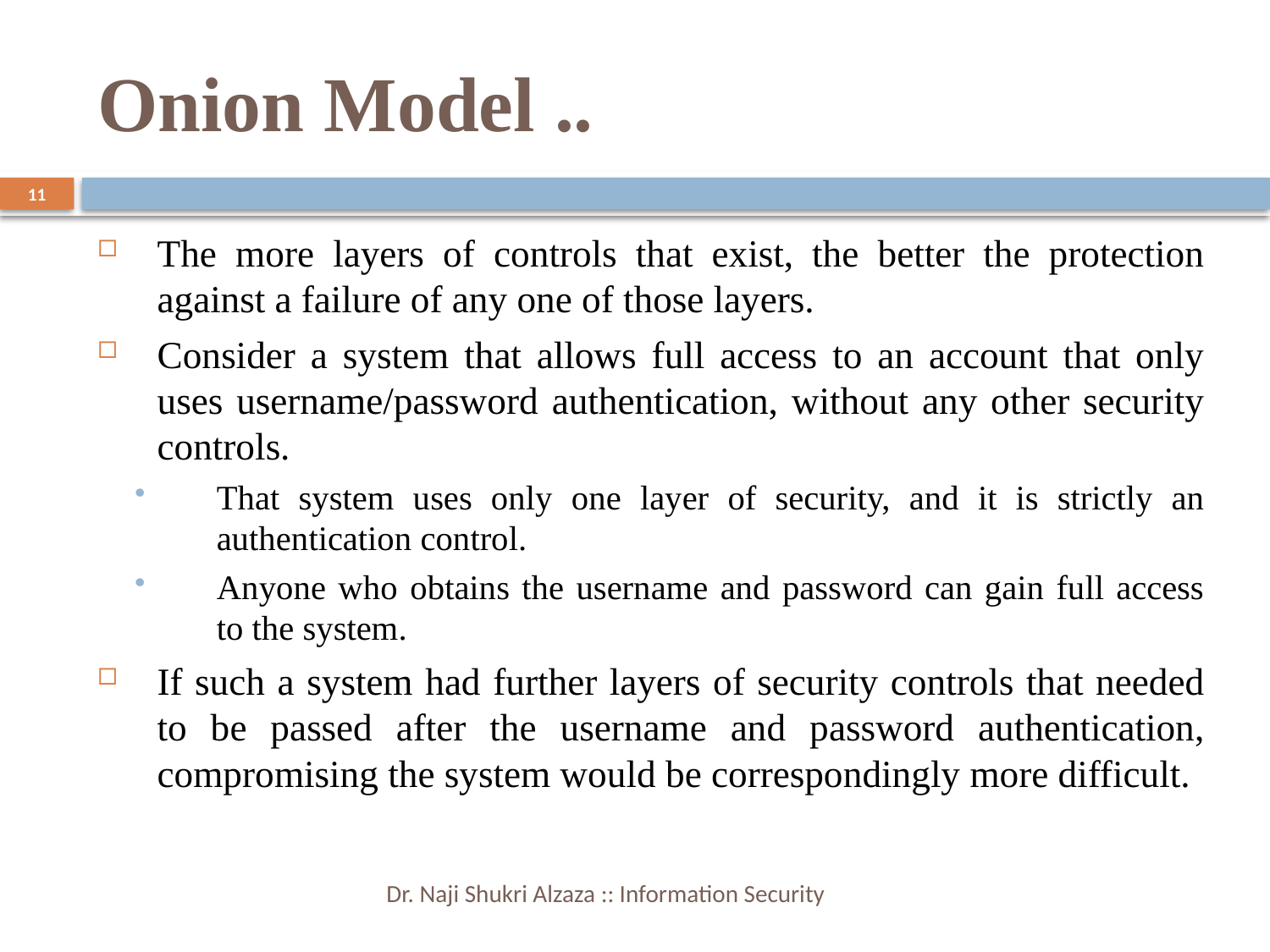

Onion Model ..
11
The more layers of controls that exist, the better the protection against a failure of any one of those layers.
Consider a system that allows full access to an account that only uses username/password authentication, without any other security controls.
That system uses only one layer of security, and it is strictly an authentication control.
Anyone who obtains the username and password can gain full access to the system.
If such a system had further layers of security controls that needed to be passed after the username and password authentication, compromising the system would be correspondingly more difficult.
Dr. Naji Shukri Alzaza :: Information Security